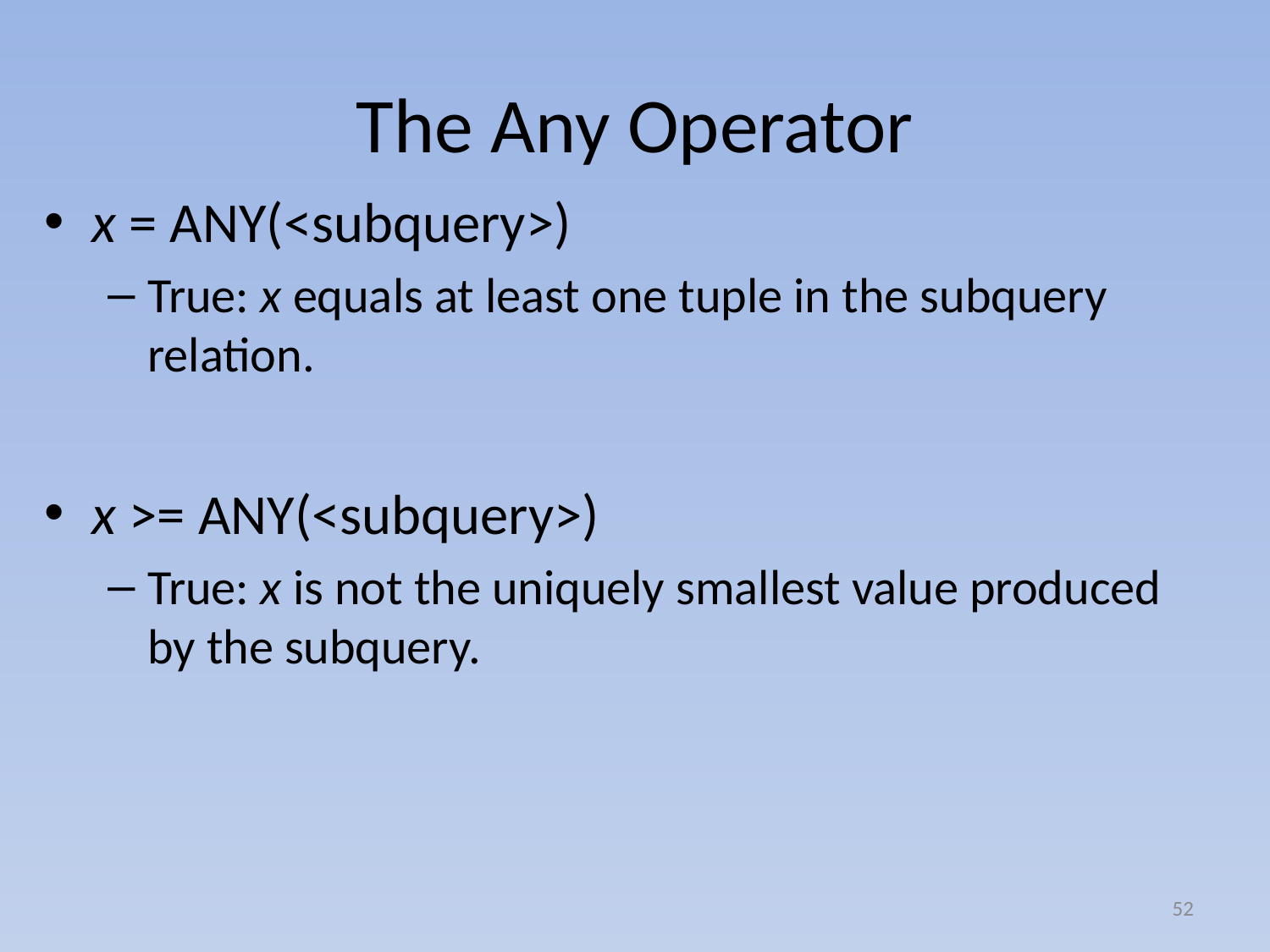

# The Any Operator
x = ANY(<subquery>)
True: x equals at least one tuple in the subquery relation.

x >= ANY(<subquery>)
True: x is not the uniquely smallest value produced by the subquery.

52